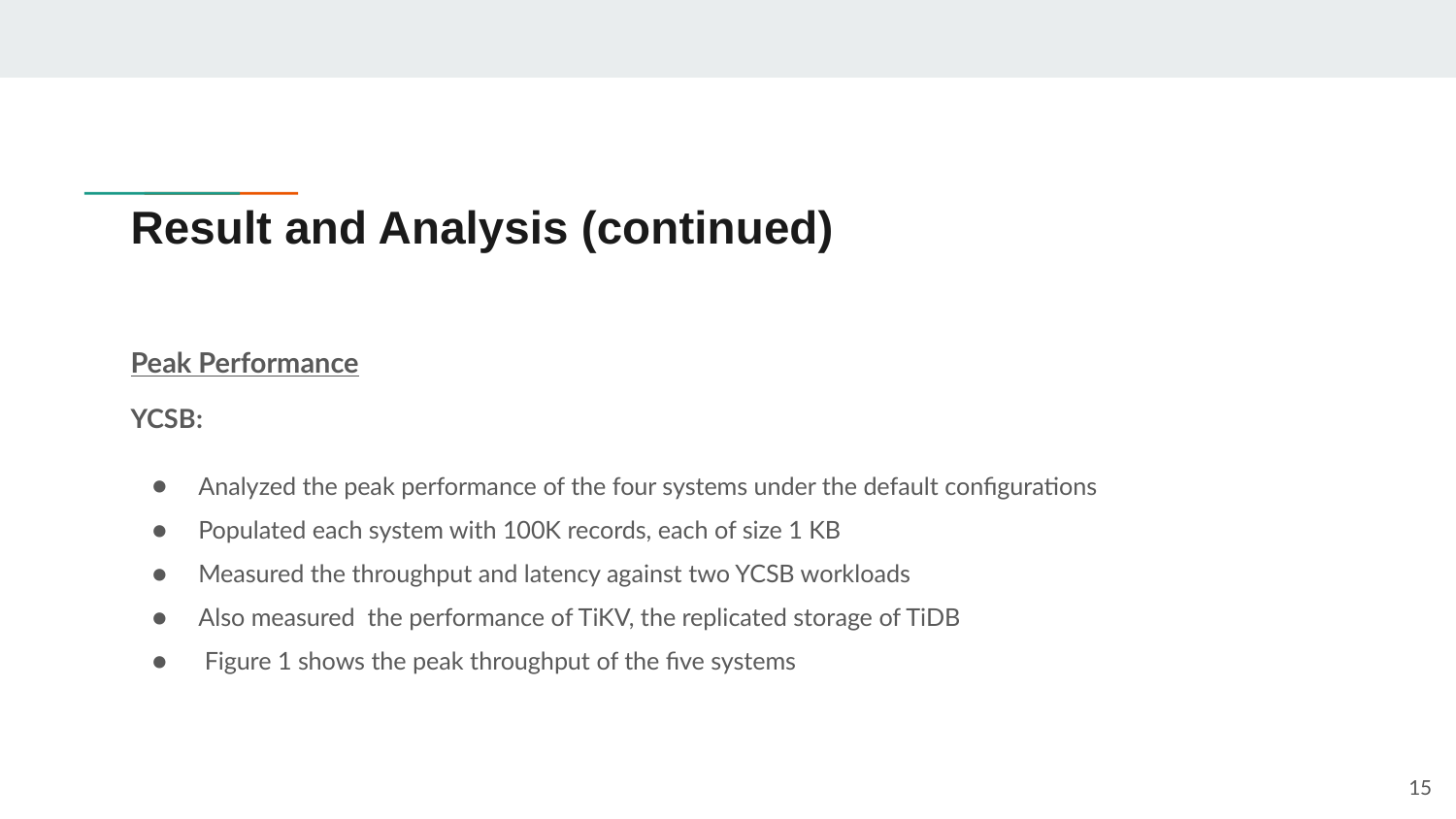

# Result and Analysis (continued)
Peak Performance
YCSB:
Analyzed the peak performance of the four systems under the default configurations
Populated each system with 100K records, each of size 1 KB
Measured the throughput and latency against two YCSB workloads
Also measured  the performance of TiKV, the replicated storage of TiDB
 Figure 1 shows the peak throughput of the five systems
15